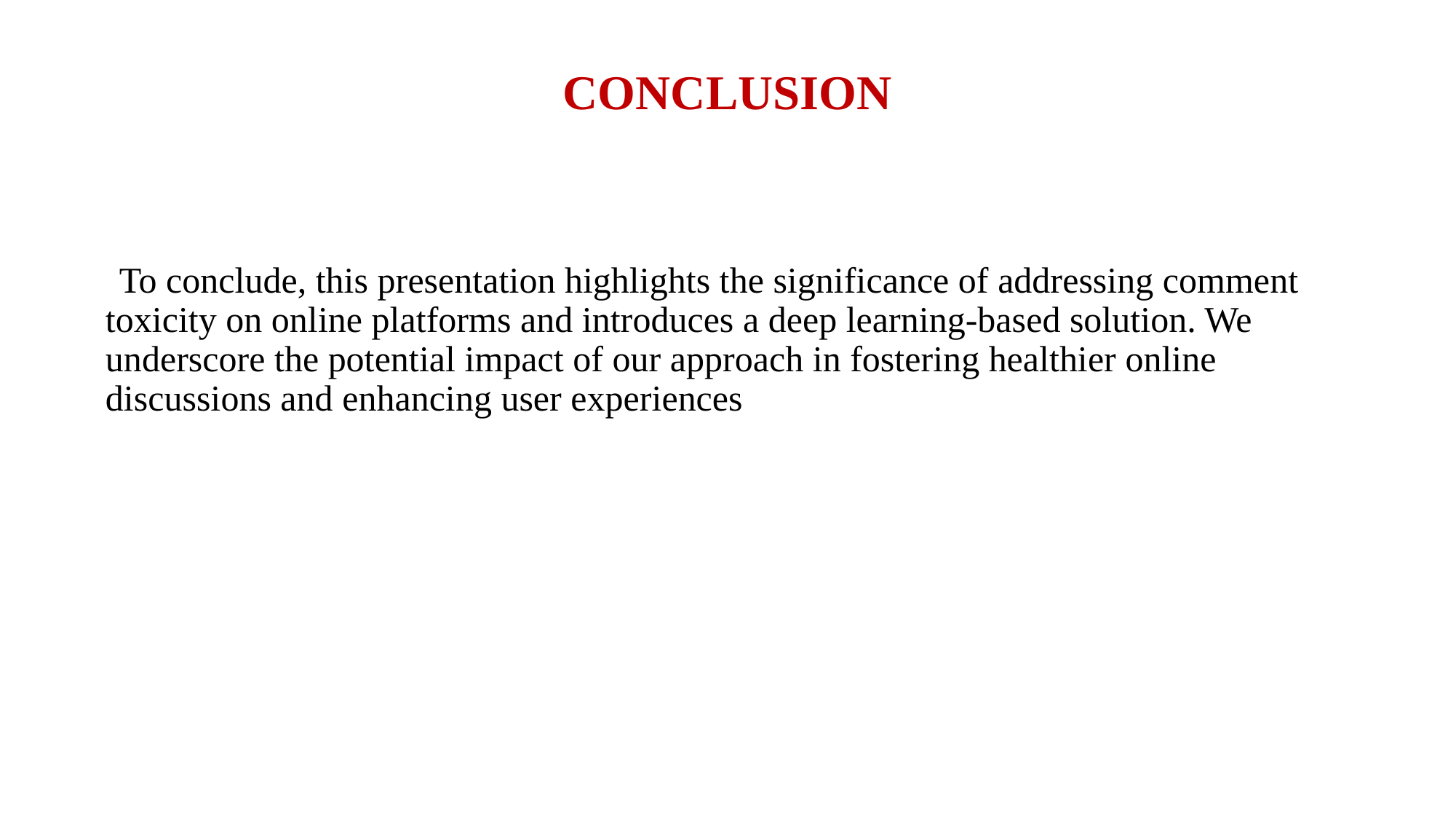

# CONCLUSION

To conclude, this presentation highlights the significance of addressing comment toxicity on online platforms and introduces a deep learning-based solution. We underscore the potential impact of our approach in fostering healthier online discussions and enhancing user experiences